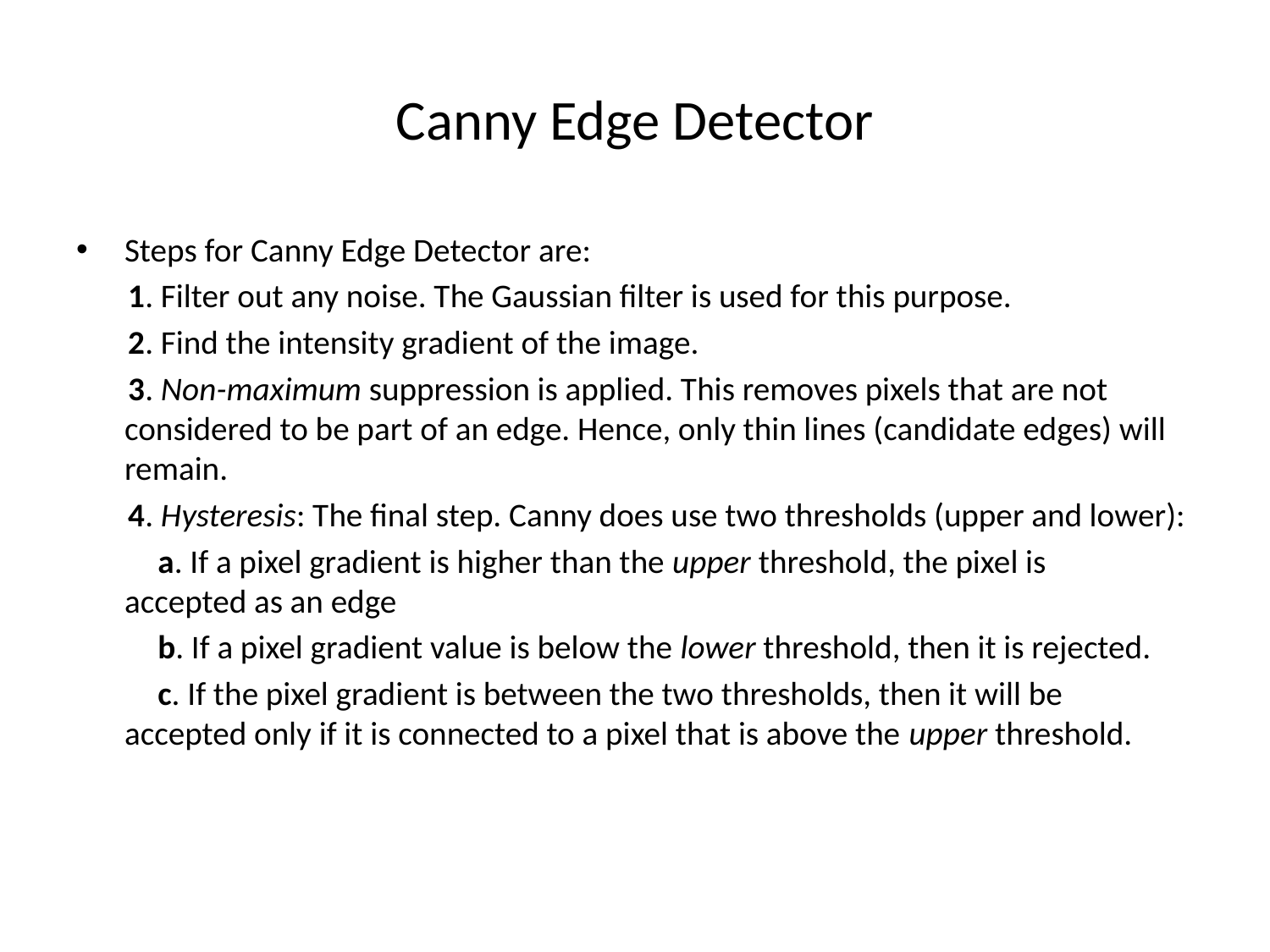

# Canny Edge Detector
Steps for Canny Edge Detector are:
       1. Filter out any noise. The Gaussian filter is used for this purpose.
       2. Find the intensity gradient of the image.
       3. Non-maximum suppression is applied. This removes pixels that are not considered to be part of an edge. Hence, only thin lines (candidate edges) will remain.
       4. Hysteresis: The final step. Canny does use two thresholds (upper and lower):
           a. If a pixel gradient is higher than the upper threshold, the pixel is                    accepted as an edge
           b. If a pixel gradient value is below the lower threshold, then it is rejected.
           c. If the pixel gradient is between the two thresholds, then it will be   accepted only if it is connected to a pixel that is above the upper threshold.